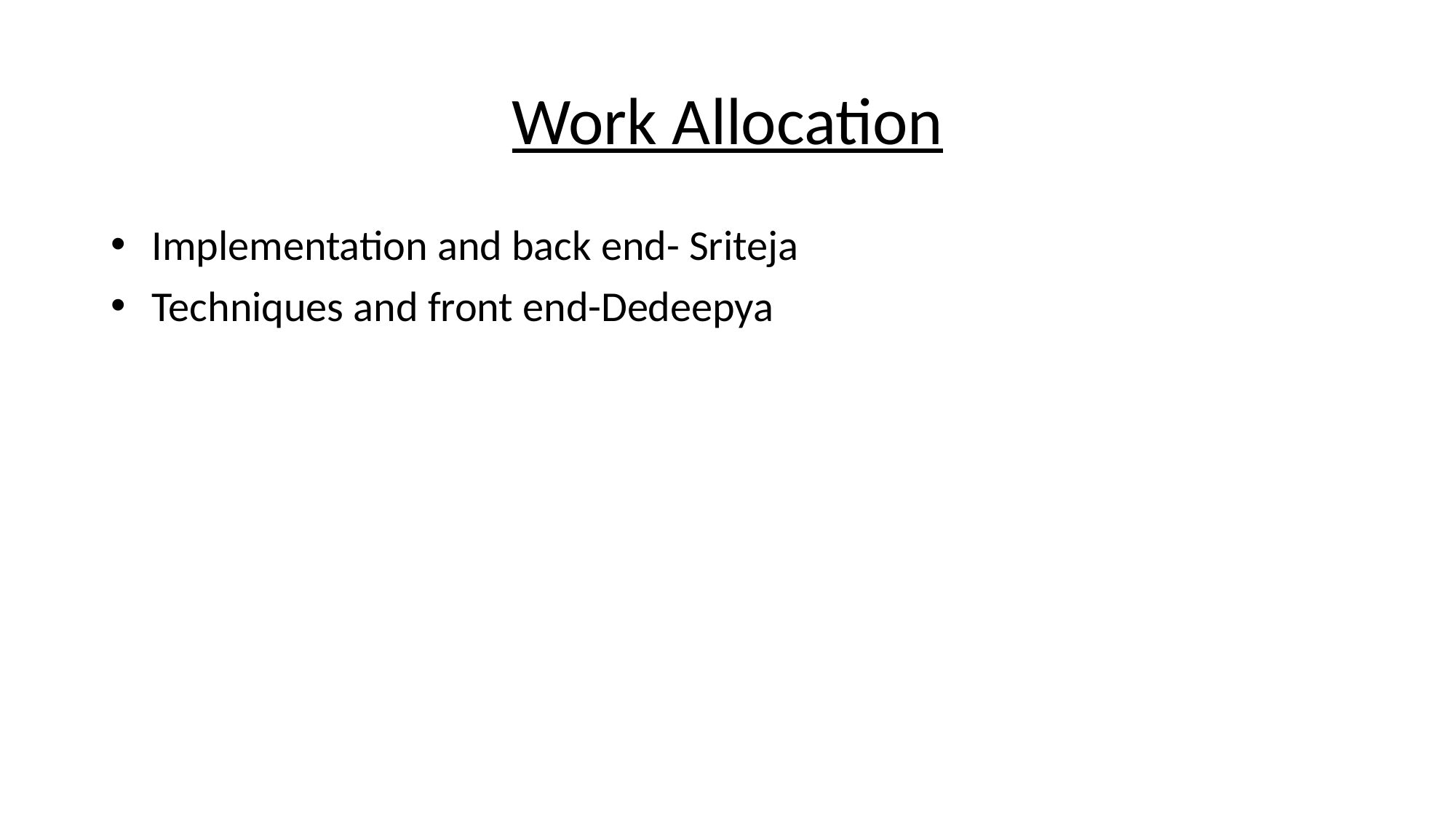

# Work Allocation
Implementation and back end- Sriteja
Techniques and front end-Dedeepya